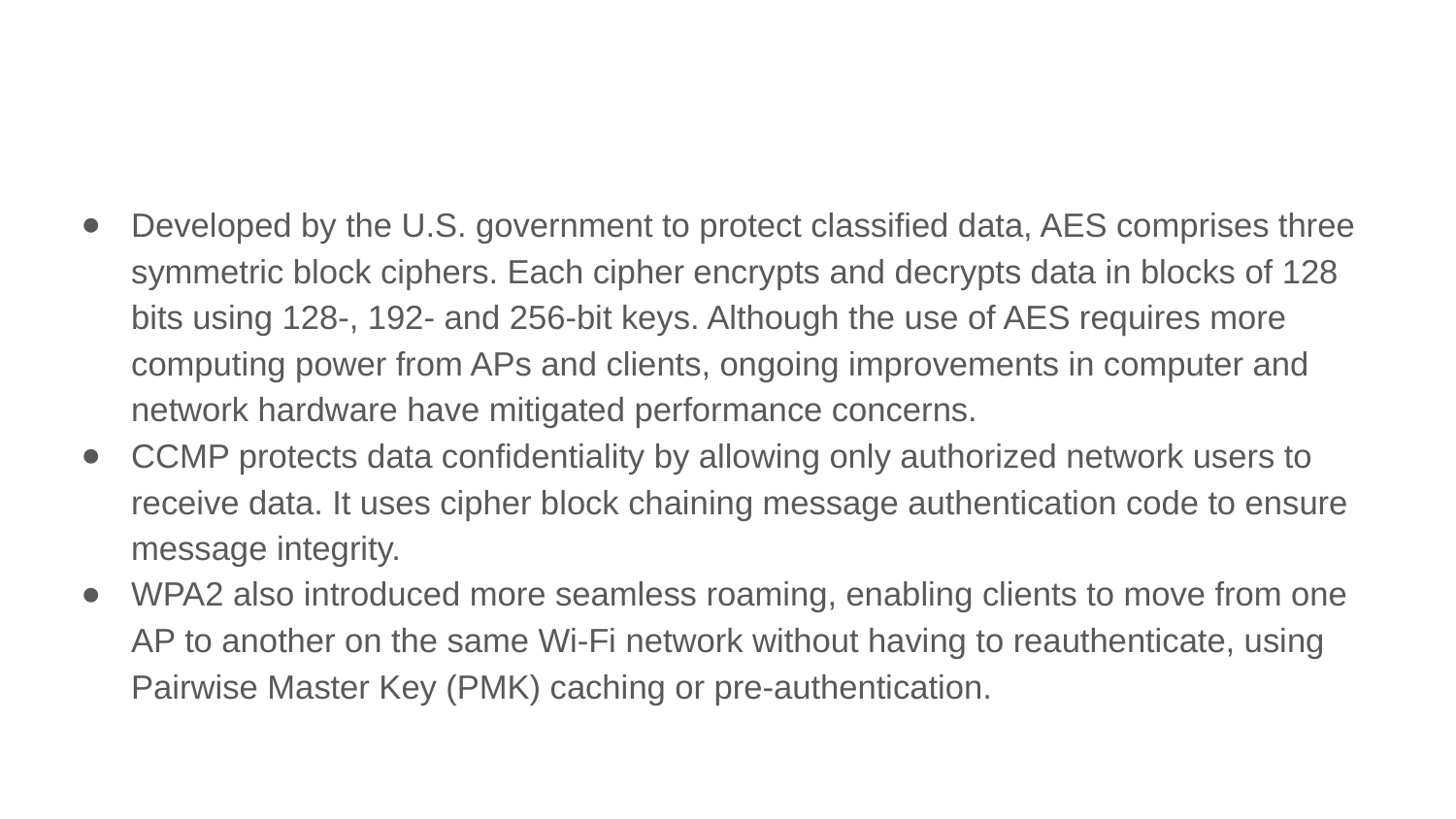

#
Developed by the U.S. government to protect classified data, AES comprises three symmetric block ciphers. Each cipher encrypts and decrypts data in blocks of 128 bits using 128-, 192- and 256-bit keys. Although the use of AES requires more computing power from APs and clients, ongoing improvements in computer and network hardware have mitigated performance concerns.
CCMP protects data confidentiality by allowing only authorized network users to receive data. It uses cipher block chaining message authentication code to ensure message integrity.
WPA2 also introduced more seamless roaming, enabling clients to move from one AP to another on the same Wi-Fi network without having to reauthenticate, using Pairwise Master Key (PMK) caching or pre-authentication.